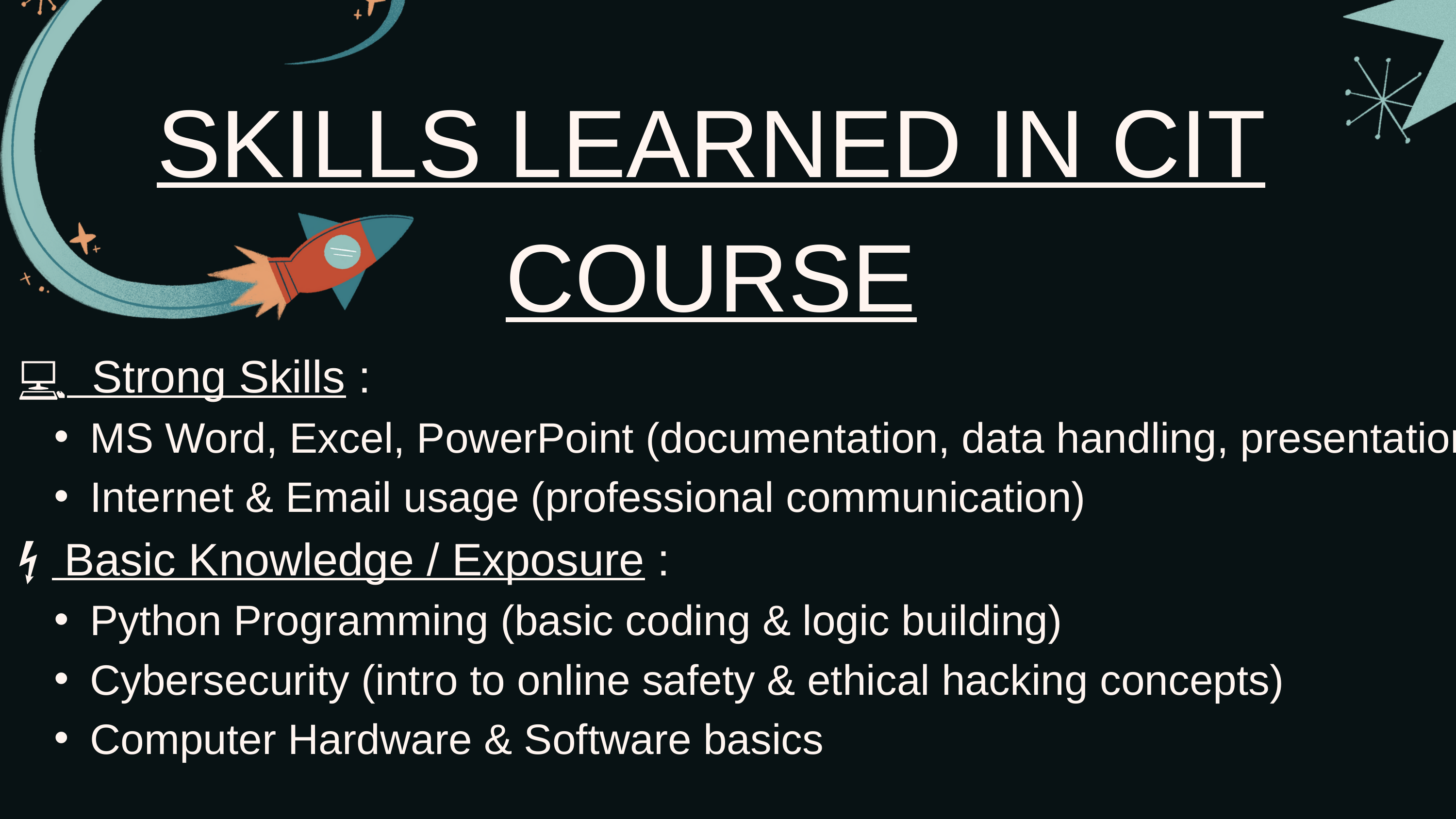

SKILLS LEARNED IN CIT COURSE
💻  Strong Skills :
MS Word, Excel, PowerPoint (documentation, data handling, presentations)
Internet & Email usage (professional communication)
⚡  Basic Knowledge / Exposure :
Python Programming (basic coding & logic building)
Cybersecurity (intro to online safety & ethical hacking concepts)
Computer Hardware & Software basics